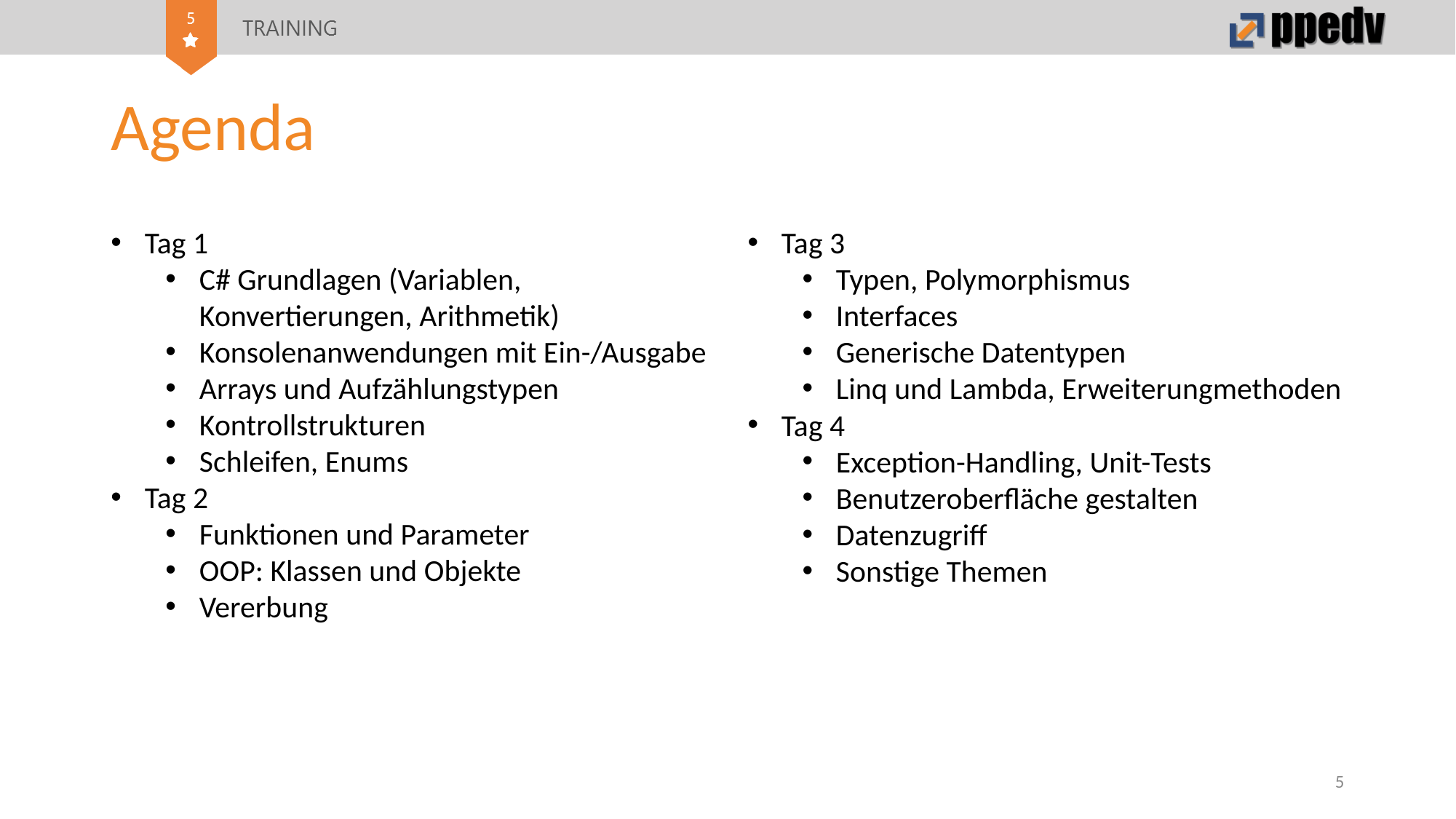

# Agenda
Tag 1
C# Grundlagen (Variablen, Konvertierungen, Arithmetik)
Konsolenanwendungen mit Ein-/Ausgabe
Arrays und Aufzählungstypen
Kontrollstrukturen
Schleifen, Enums
Tag 2
Funktionen und Parameter
OOP: Klassen und Objekte
Vererbung
Tag 3
Typen, Polymorphismus
Interfaces
Generische Datentypen
Linq und Lambda, Erweiterungmethoden
Tag 4
Exception-Handling, Unit-Tests
Benutzeroberfläche gestalten
Datenzugriff
Sonstige Themen

5